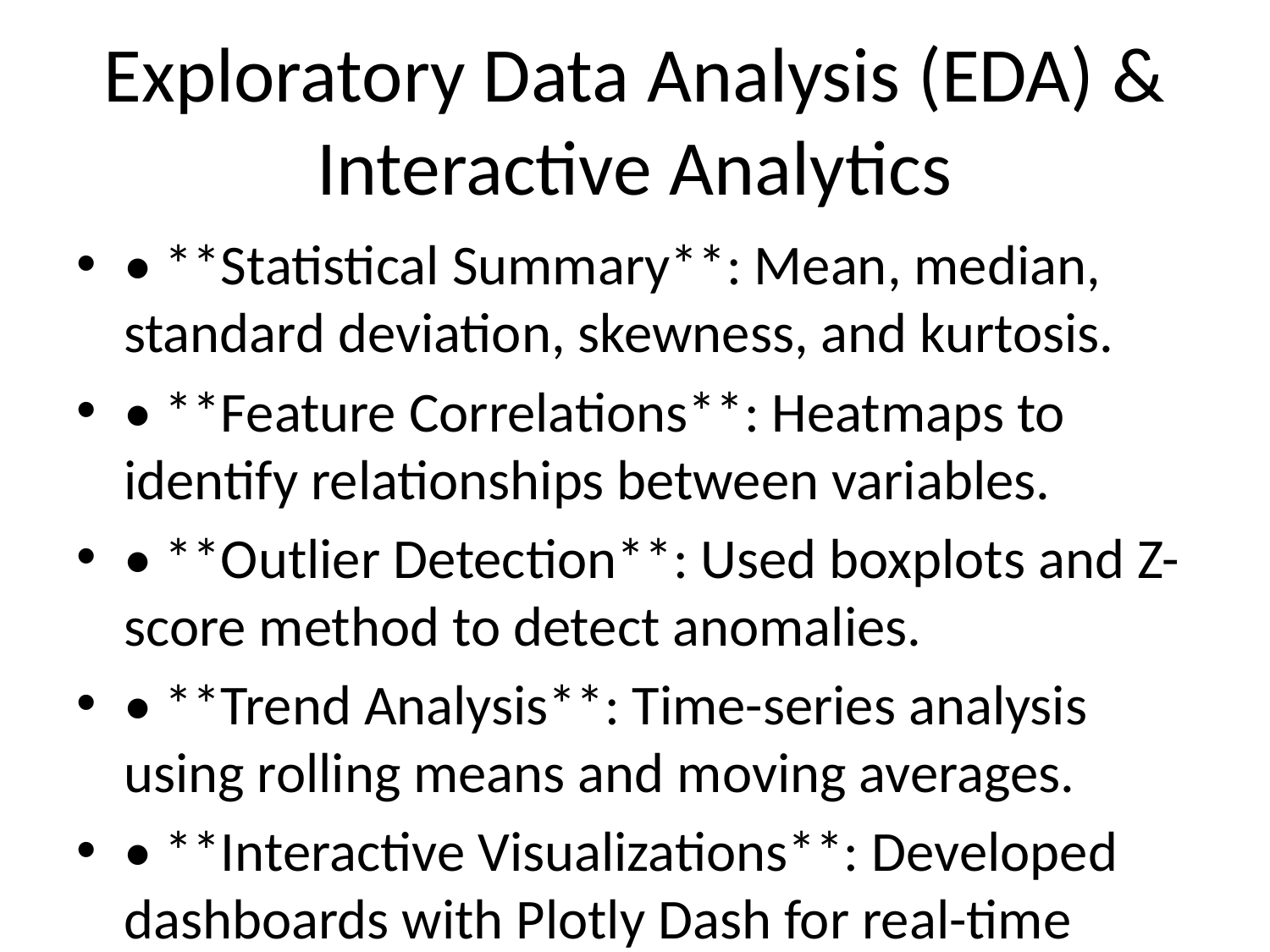

# Exploratory Data Analysis (EDA) & Interactive Analytics
• **Statistical Summary**: Mean, median, standard deviation, skewness, and kurtosis.
• **Feature Correlations**: Heatmaps to identify relationships between variables.
• **Outlier Detection**: Used boxplots and Z-score method to detect anomalies.
• **Trend Analysis**: Time-series analysis using rolling means and moving averages.
• **Interactive Visualizations**: Developed dashboards with Plotly Dash for real-time insights.
• **Geospatial Analysis**: Used Folium maps to visualize geographic distributions.